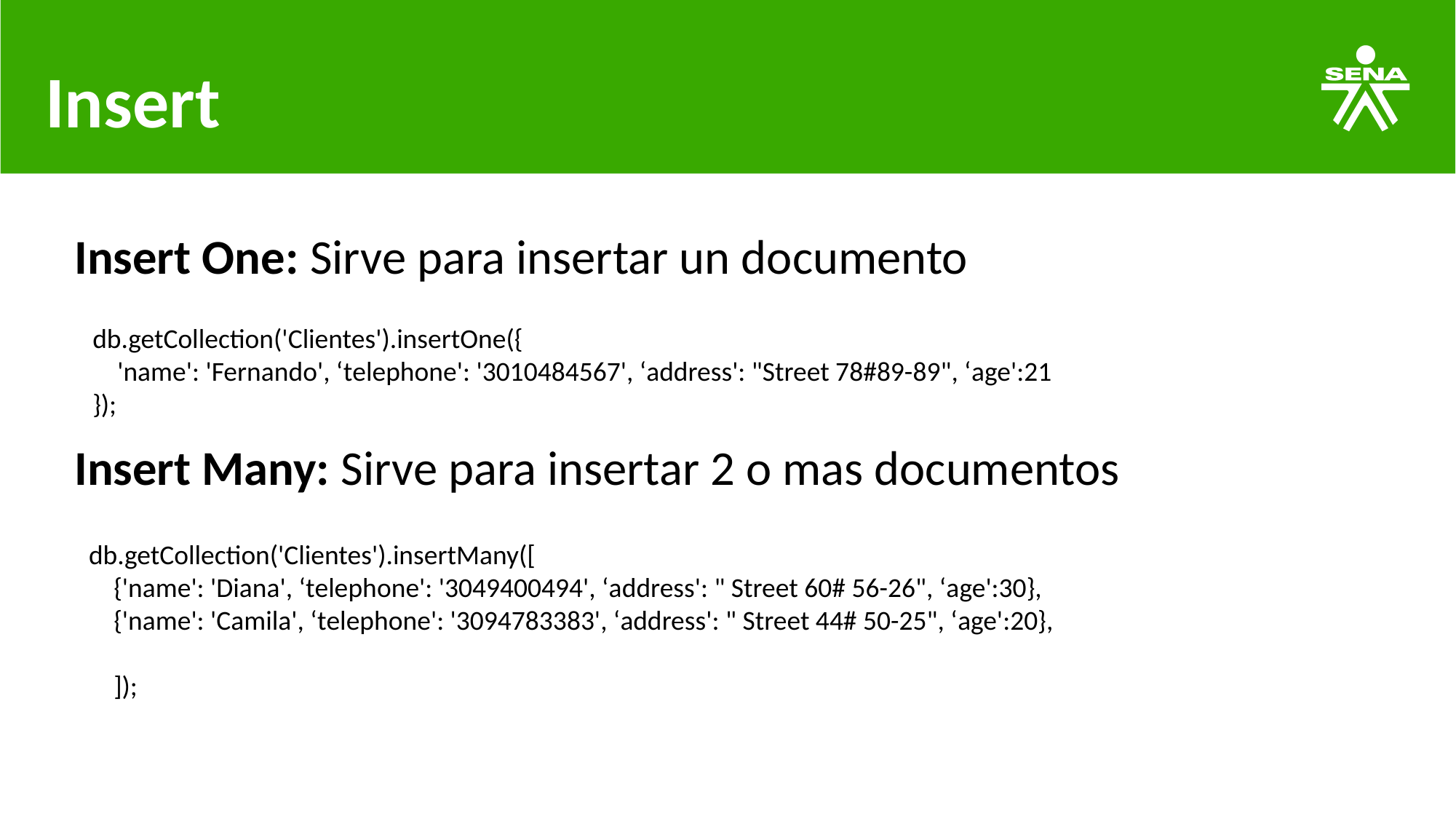

# Insert
Insert One: Sirve para insertar un documento
db.getCollection('Clientes').insertOne({
    'name': 'Fernando', ‘telephone': '3010484567', ‘address': "Street 78#89-89", ‘age':21
});

Insert Many: Sirve para insertar 2 o mas documentos
db.getCollection('Clientes').insertMany([
    {'name': 'Diana', ‘telephone': '3049400494', ‘address': " Street 60# 56-26", ‘age':30},
    {'name': 'Camila', ‘telephone': '3094783383', ‘address': " Street 44# 50-25", ‘age':20},

    ]);